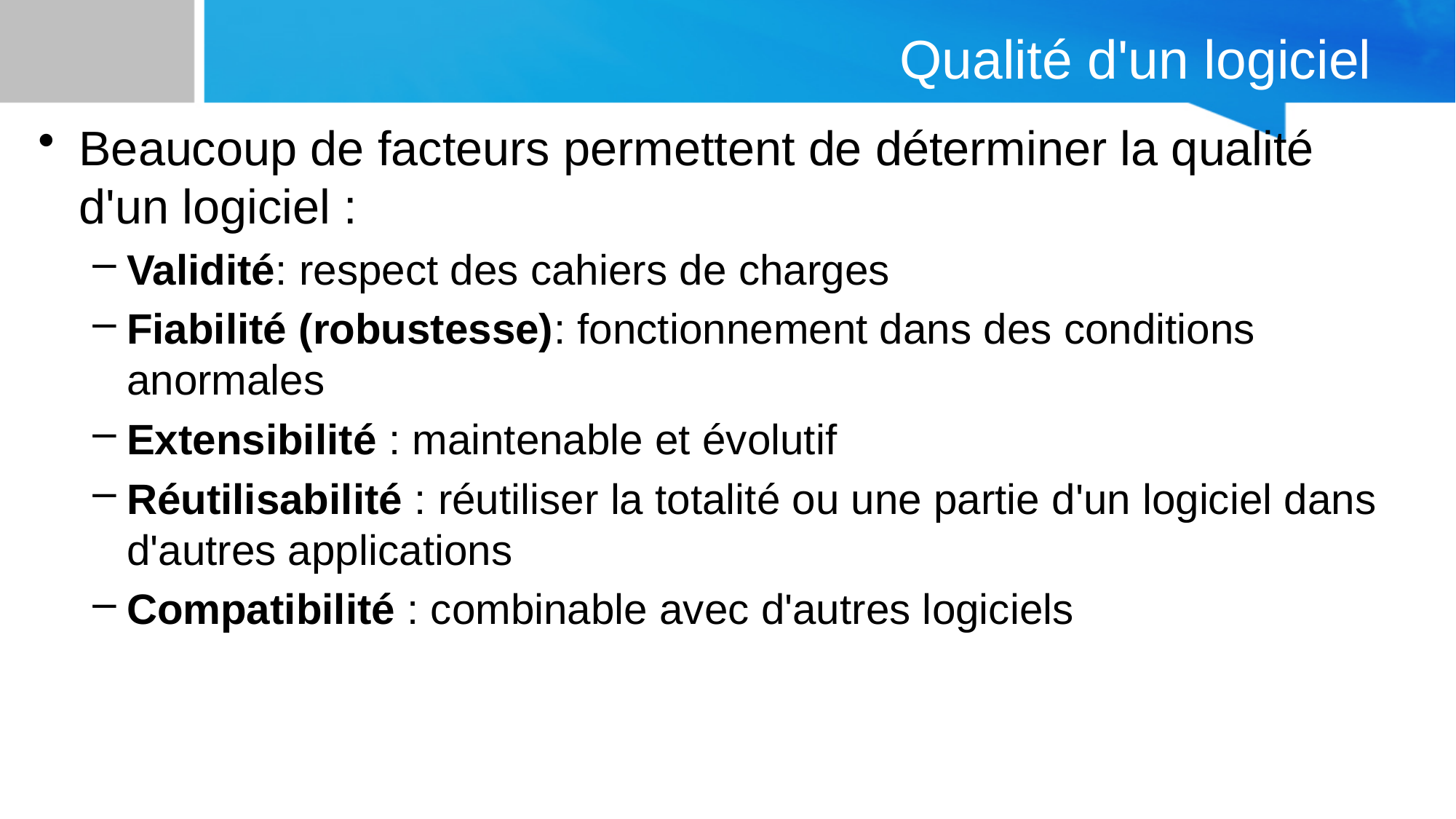

# Qualité d'un logiciel
Beaucoup de facteurs permettent de déterminer la qualité d'un logiciel :
Validité: respect des cahiers de charges
Fiabilité (robustesse): fonctionnement dans des conditions anormales
Extensibilité : maintenable et évolutif
Réutilisabilité : réutiliser la totalité ou une partie d'un logiciel dans d'autres applications
Compatibilité : combinable avec d'autres logiciels